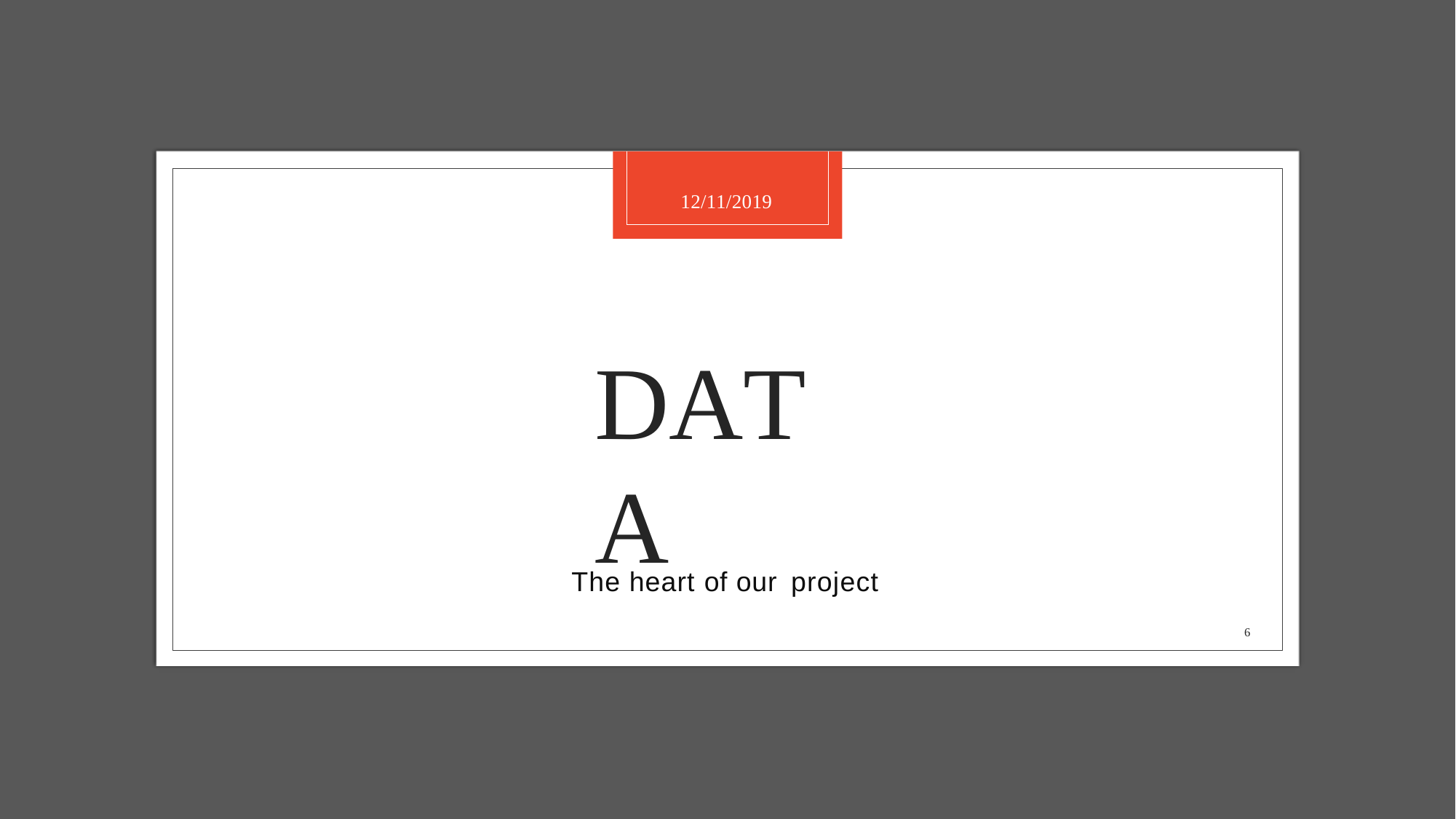

12/11/2019
# DATA
The heart of our project
6